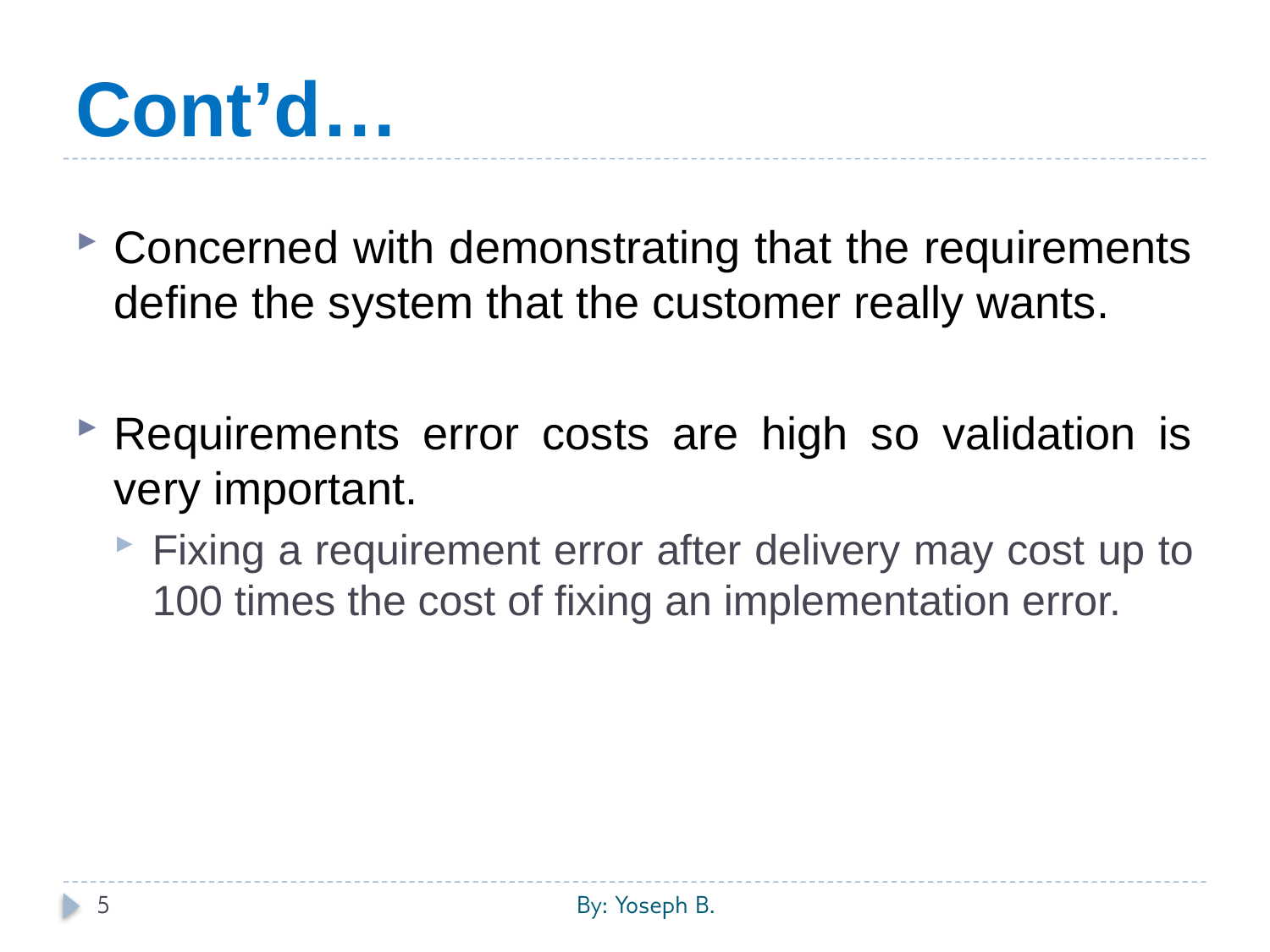

# Cont’d…
Concerned with demonstrating that the requirements define the system that the customer really wants.

Requirements error costs are high so validation is very important.
Fixing a requirement error after delivery may cost up to 100 times the cost of fixing an implementation error.
5
By: Yoseph B.